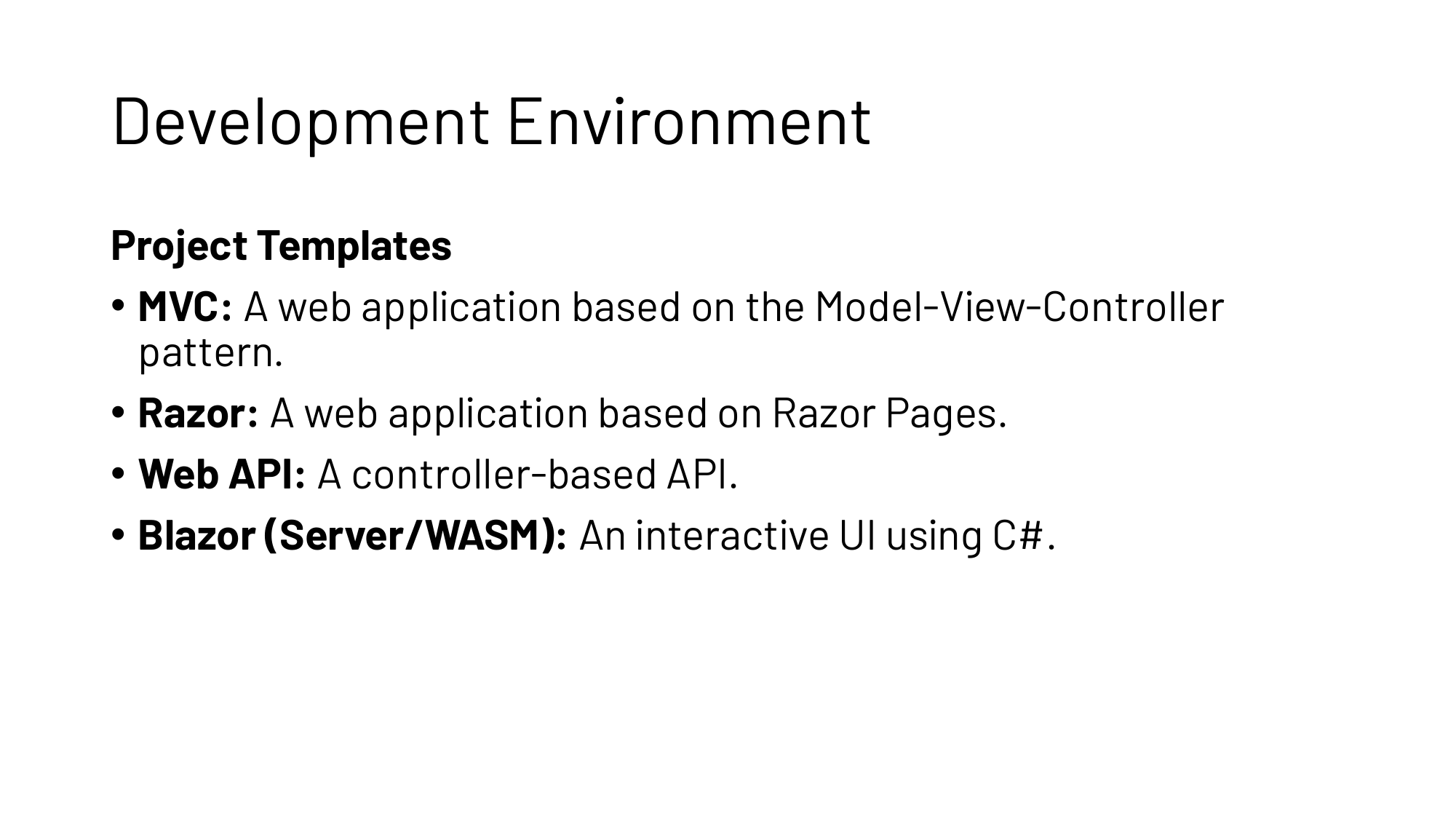

# Development Environment
Project Templates
MVC: A web application based on the Model-View-Controller pattern.
Razor: A web application based on Razor Pages.
Web API: A controller-based API.
Blazor (Server/WASM): An interactive UI using C#.